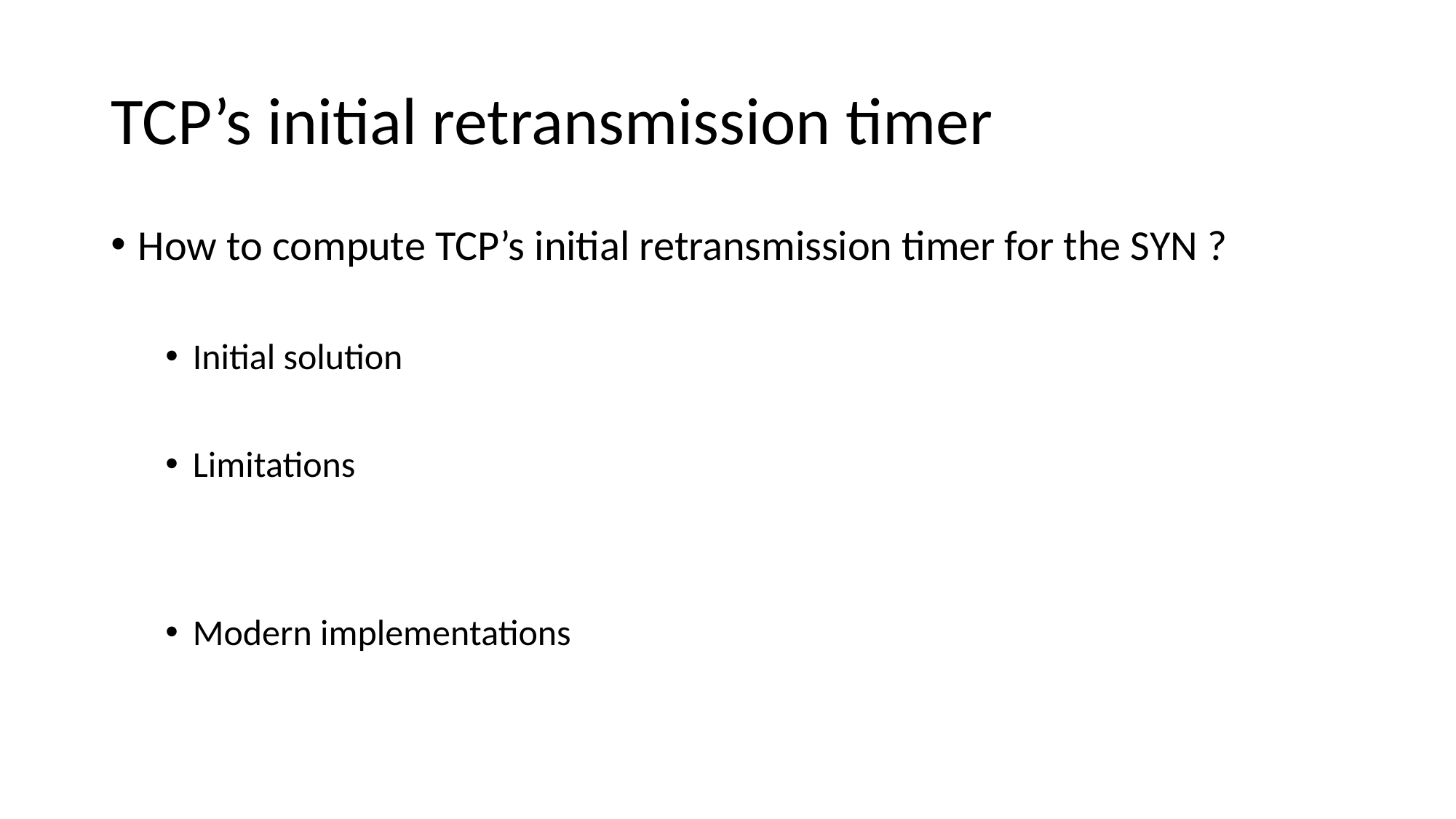

# TCP’s initial retransmission timer
How to compute TCP’s initial retransmission timer for the SYN ?

Initial solution

Limitations

Modern implementations